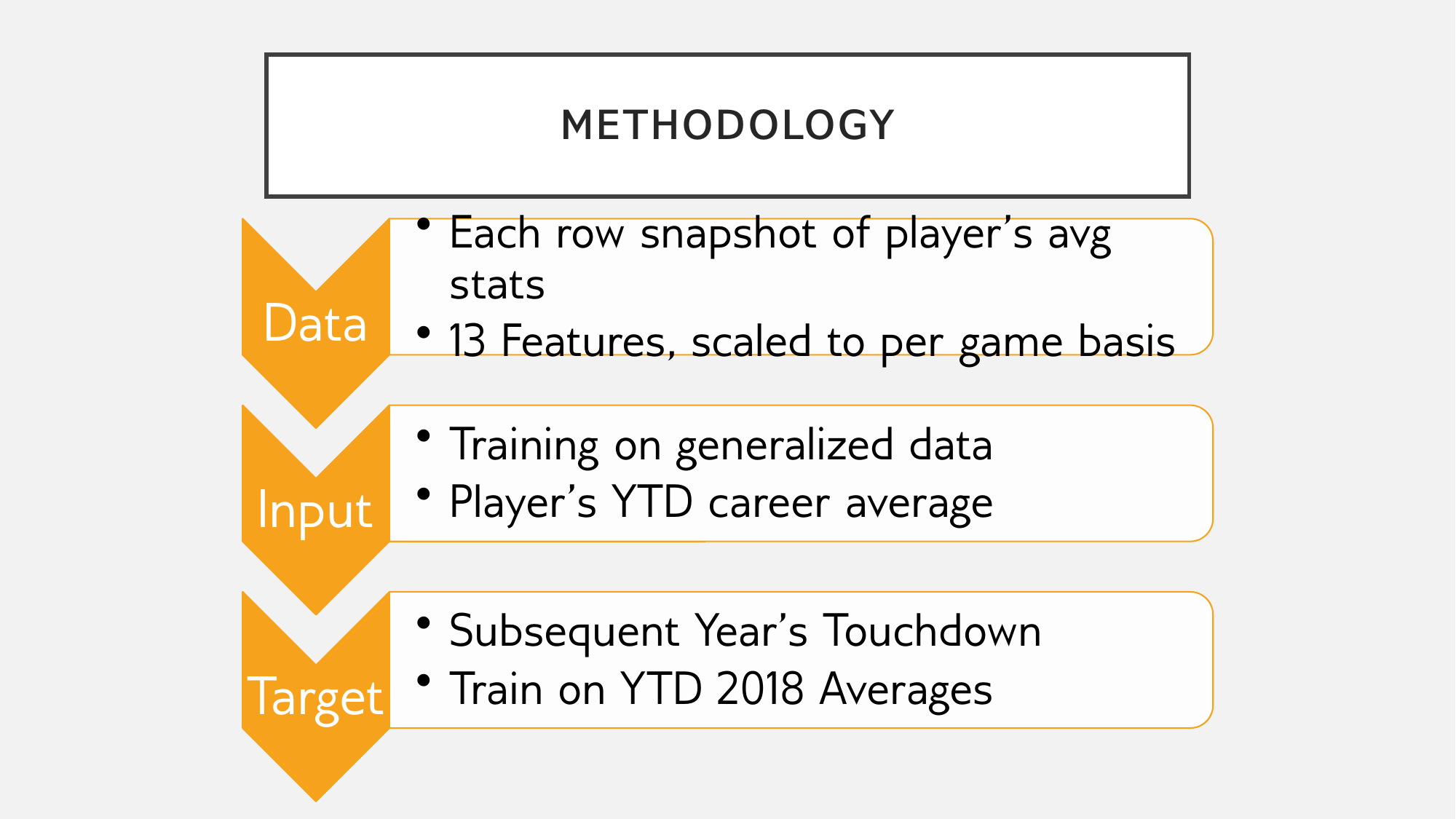

# Methodology
Data
Each row snapshot of player’s avg stats
13 Features, scaled to per game basis
Input
Training on generalized data
Player’s YTD career average
Target
Subsequent Year’s Touchdown
Train on YTD 2018 Averages